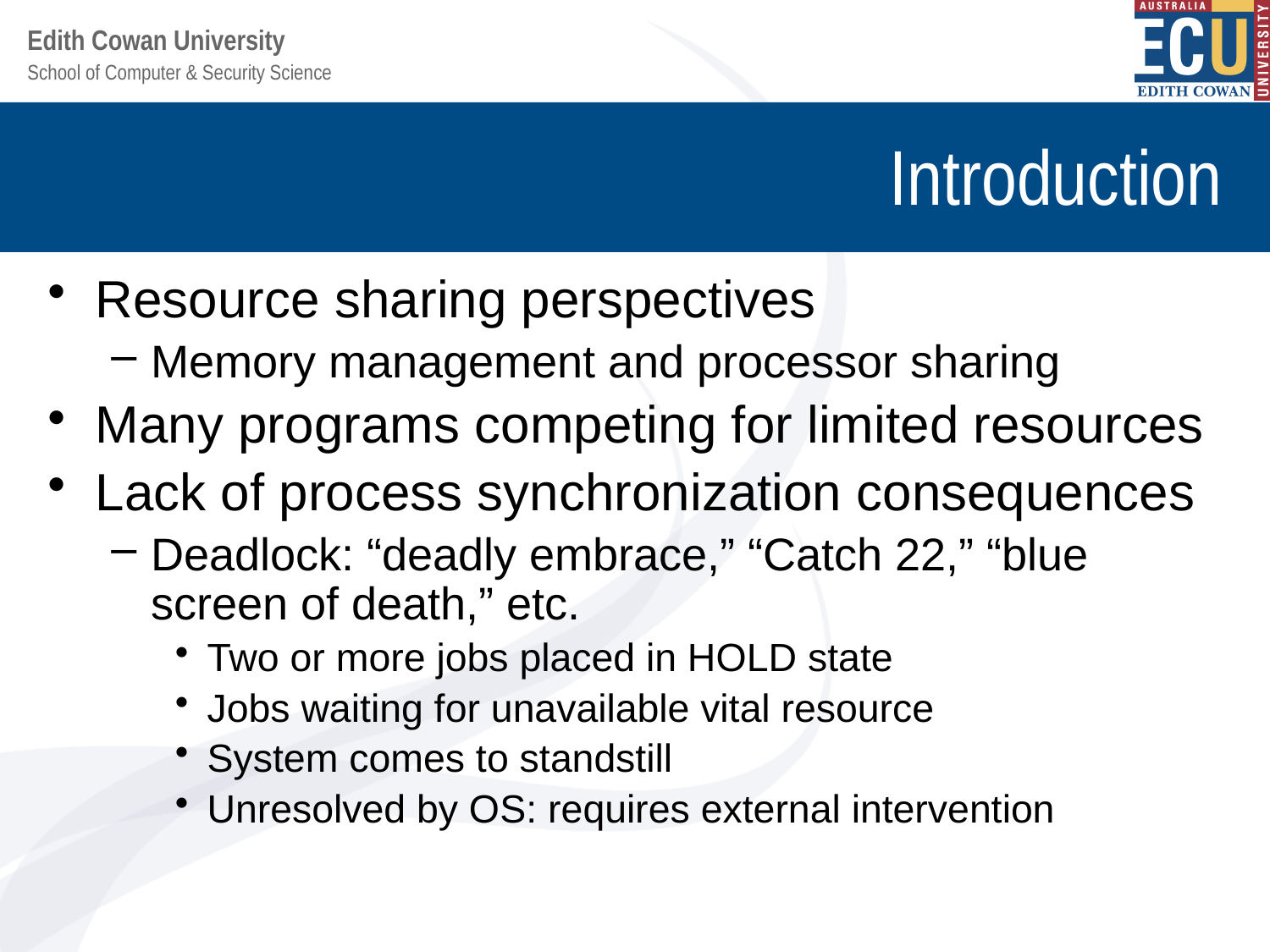

# Introduction
Resource sharing perspectives
Memory management and processor sharing
Many programs competing for limited resources
Lack of process synchronization consequences
Deadlock: “deadly embrace,” “Catch 22,” “blue screen of death,” etc.
Two or more jobs placed in HOLD state
Jobs waiting for unavailable vital resource
System comes to standstill
Unresolved by OS: requires external intervention